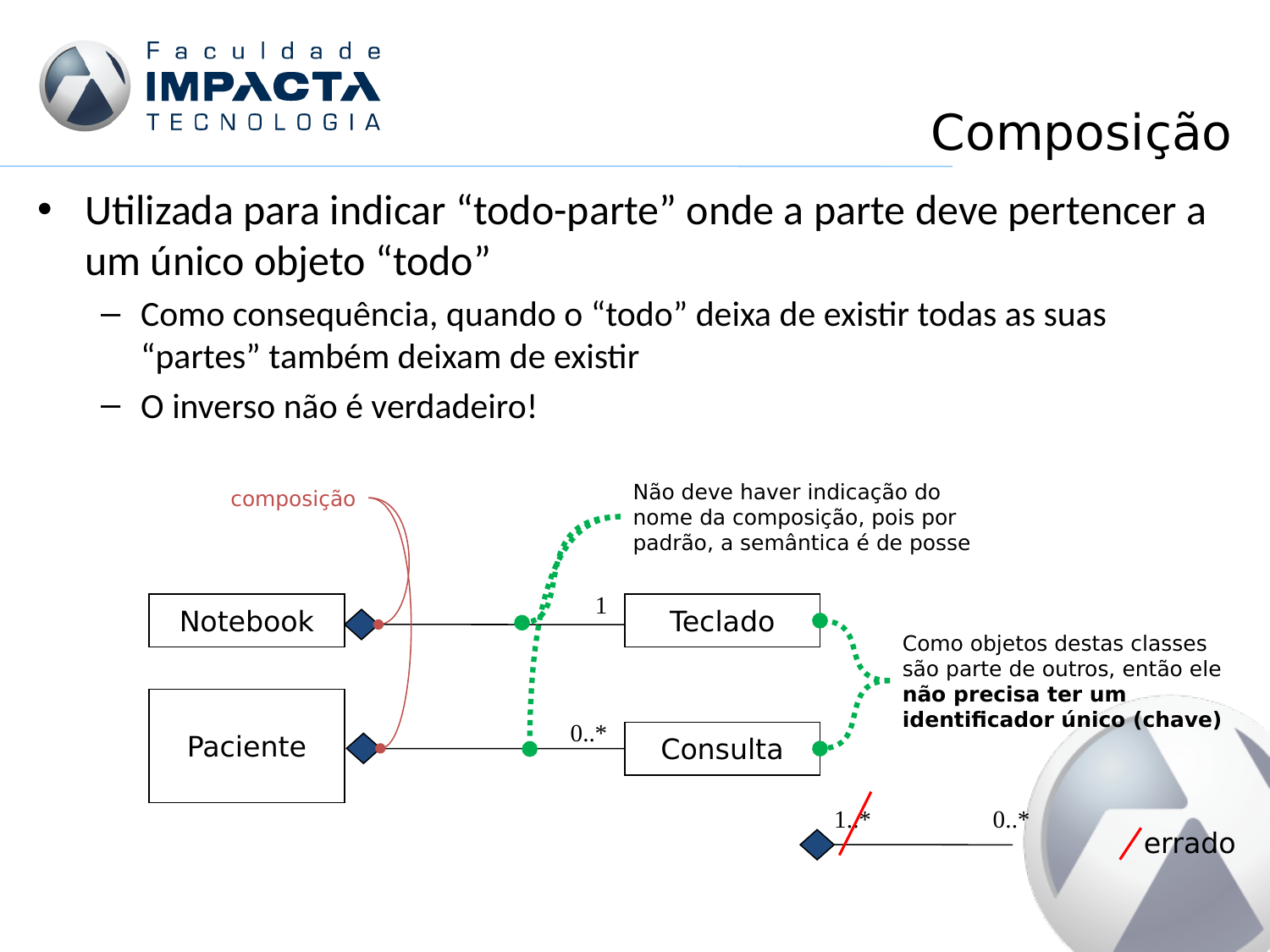

# Composição
Utilizada para indicar “todo-parte” onde a parte deve pertencer a um único objeto “todo”
Como consequência, quando o “todo” deixa de existir todas as suas “partes” também deixam de existir
O inverso não é verdadeiro!
Não deve haver indicação do nome da composição, pois por padrão, a semântica é de posse
composição
1
Notebook
Teclado

Como objetos destas classes são parte de outros, então ele não precisa ter um identificador único (chave)

Paciente
0..*
Consulta

1..*
0..*
errado